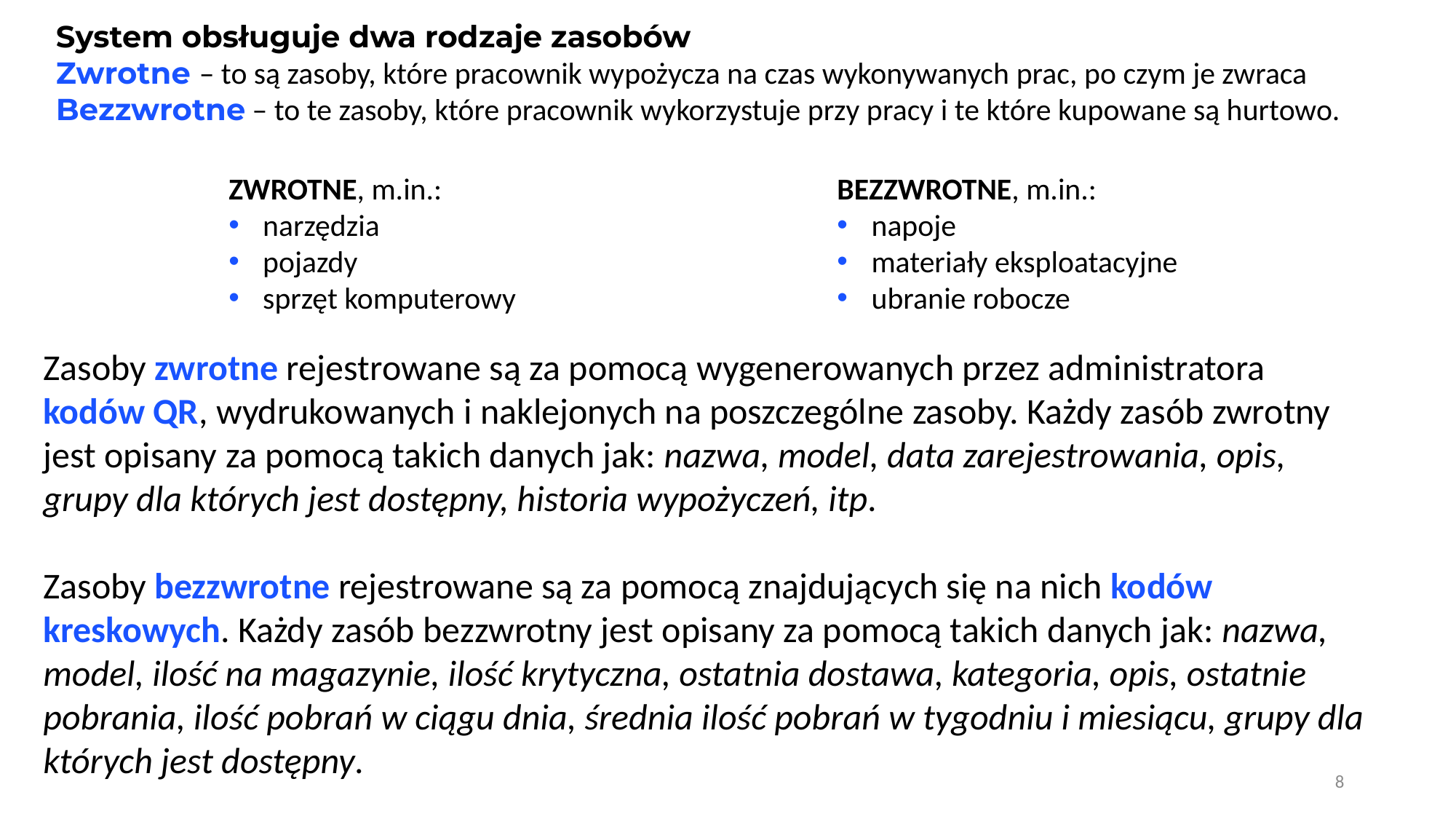

# Zasoby Zwrotne - Bezzwrotne
System obsługuje dwa rodzaje zasobów
Zwrotne – to są zasoby, które pracownik wypożycza na czas wykonywanych prac, po czym je zwraca
Bezzwrotne – to te zasoby, które pracownik wykorzystuje przy pracy i te które kupowane są hurtowo.
BEZZWROTNE, m.in.:
napoje
materiały eksploatacyjne
ubranie robocze
ZWROTNE, m.in.:
narzędzia
pojazdy
sprzęt komputerowy
Zasoby zwrotne rejestrowane są za pomocą wygenerowanych przez administratora kodów QR, wydrukowanych i naklejonych na poszczególne zasoby. Każdy zasób zwrotny jest opisany za pomocą takich danych jak: nazwa, model, data zarejestrowania, opis, grupy dla których jest dostępny, historia wypożyczeń, itp.

Zasoby bezzwrotne rejestrowane są za pomocą znajdujących się na nich kodów kreskowych. Każdy zasób bezzwrotny jest opisany za pomocą takich danych jak: nazwa, model, ilość na magazynie, ilość krytyczna, ostatnia dostawa, kategoria, opis, ostatnie pobrania, ilość pobrań w ciągu dnia, średnia ilość pobrań w tygodniu i miesiącu, grupy dla których jest dostępny.
8